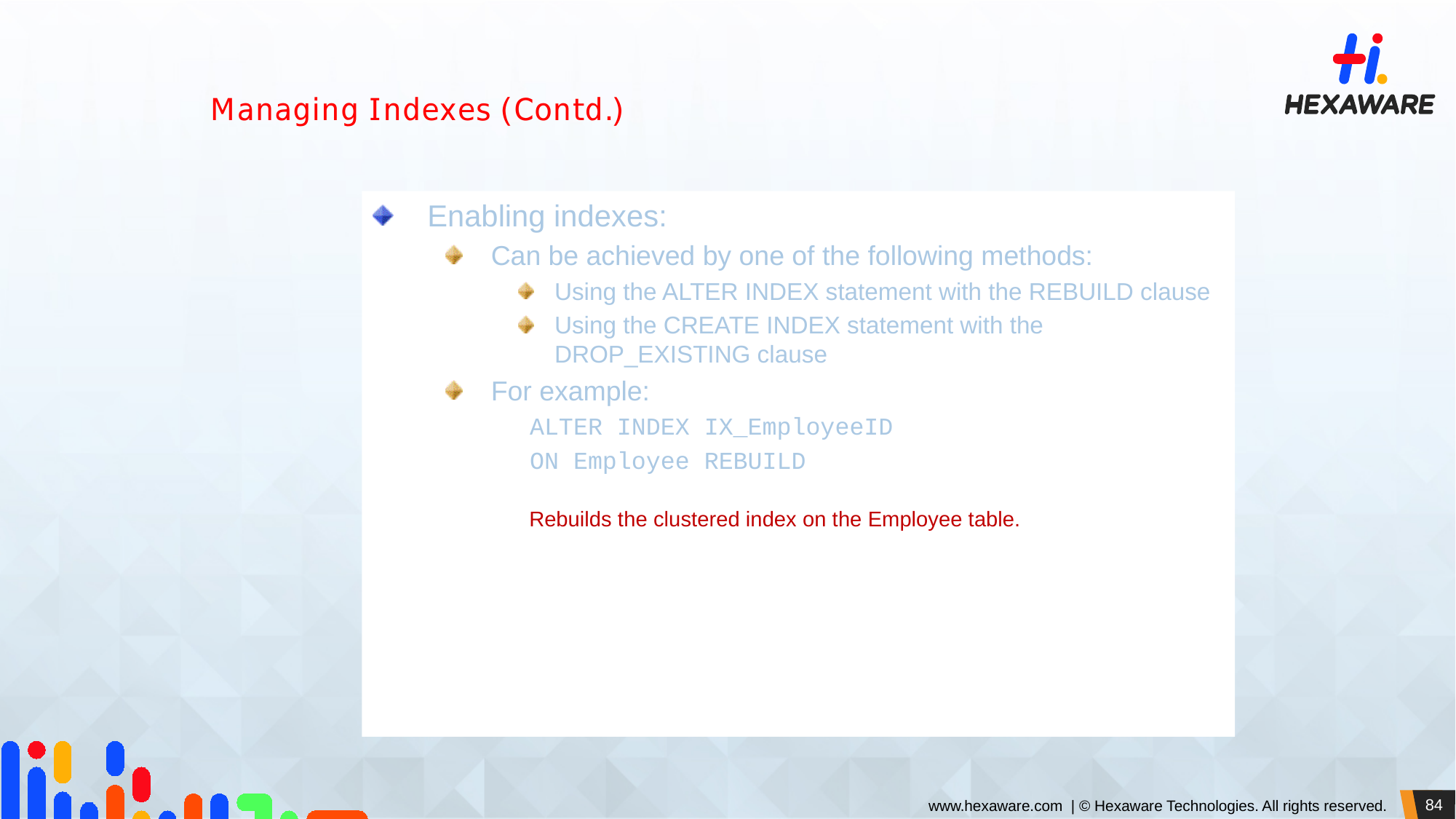

Managing Indexes (Contd.)
Enabling indexes:
Can be achieved by one of the following methods:
Using the ALTER INDEX statement with the REBUILD clause
Using the CREATE INDEX statement with the DROP_EXISTING clause
For example:
ALTER INDEX IX_EmployeeID
ON Employee REBUILD

Rebuilds the clustered index on the Employee table.